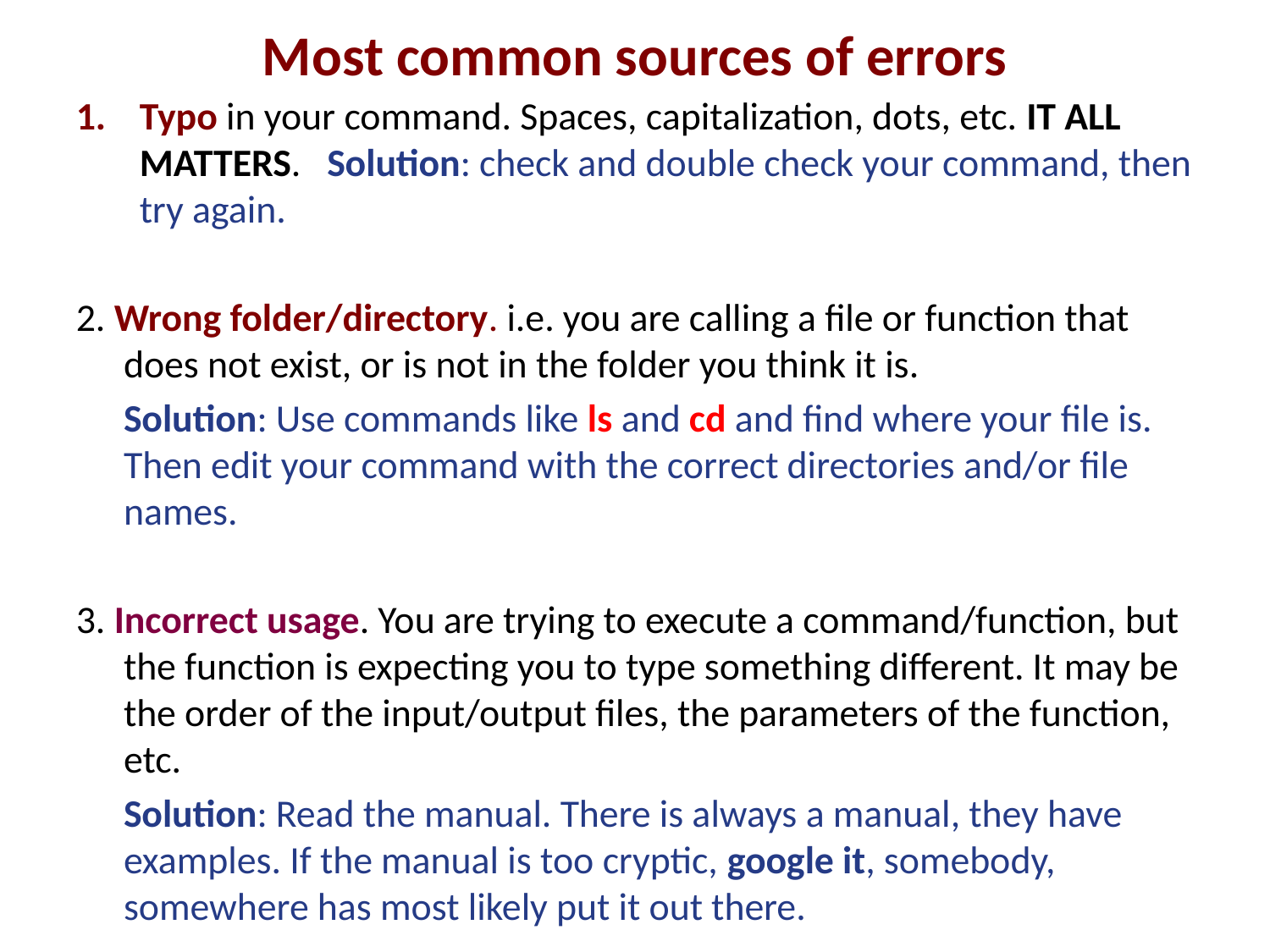

# Most common sources of errors
Typo in your command. Spaces, capitalization, dots, etc. IT ALL MATTERS.   Solution: check and double check your command, then try again.

2. Wrong folder/directory. i.e. you are calling a file or function that does not exist, or is not in the folder you think it is.
	Solution: Use commands like ls and cd and find where your file is. Then edit your command with the correct directories and/or file names.

3. Incorrect usage. You are trying to execute a command/function, but the function is expecting you to type something different. It may be the order of the input/output files, the parameters of the function, etc.
	Solution: Read the manual. There is always a manual, they have examples. If the manual is too cryptic, google it, somebody, somewhere has most likely put it out there.